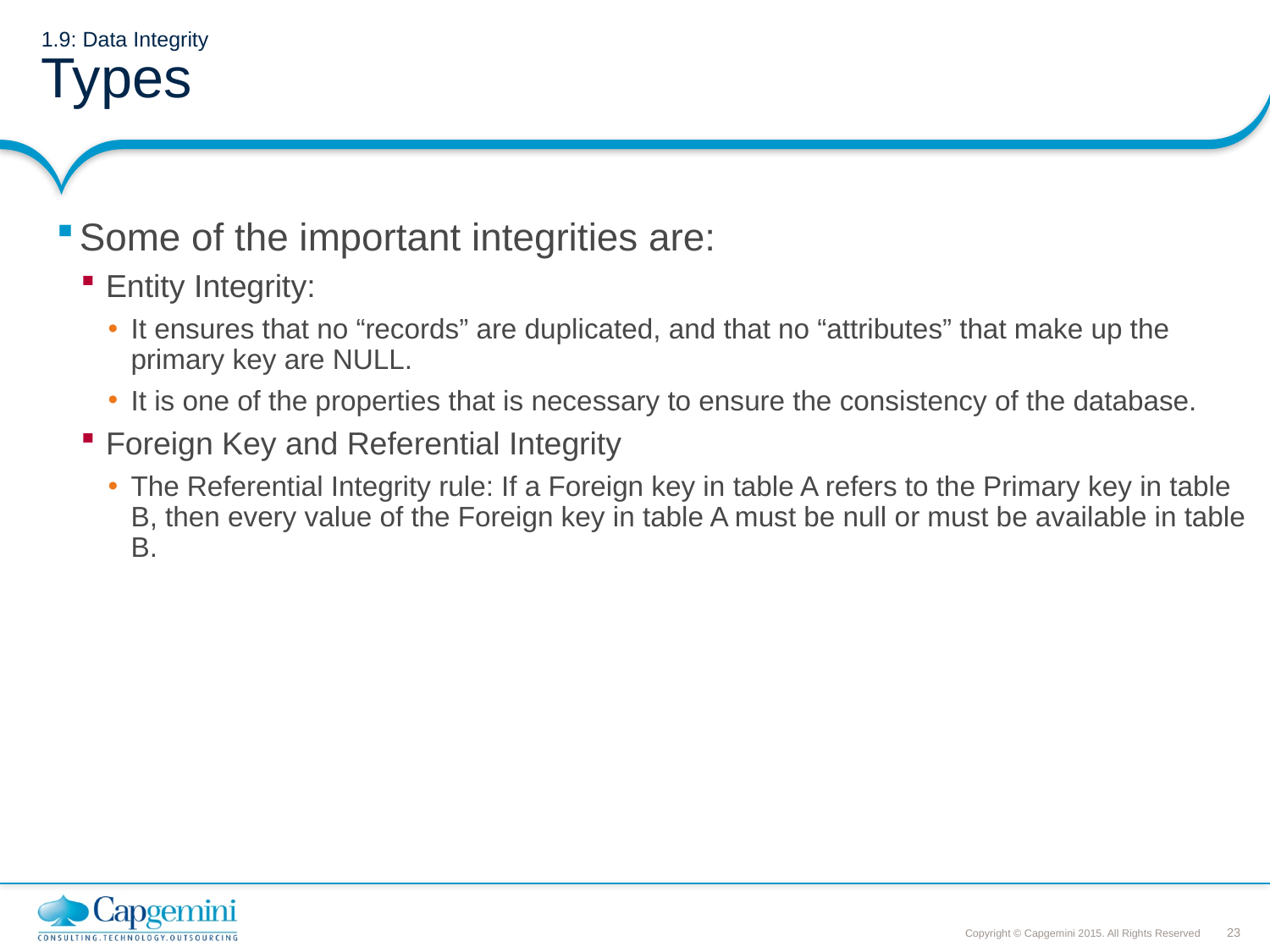

# 1.9: Data Integrity Types
Some of the important integrities are:
Entity Integrity:
It ensures that no “records” are duplicated, and that no “attributes” that make up the primary key are NULL.
It is one of the properties that is necessary to ensure the consistency of the database.
Foreign Key and Referential Integrity
The Referential Integrity rule: If a Foreign key in table A refers to the Primary key in table B, then every value of the Foreign key in table A must be null or must be available in table B.